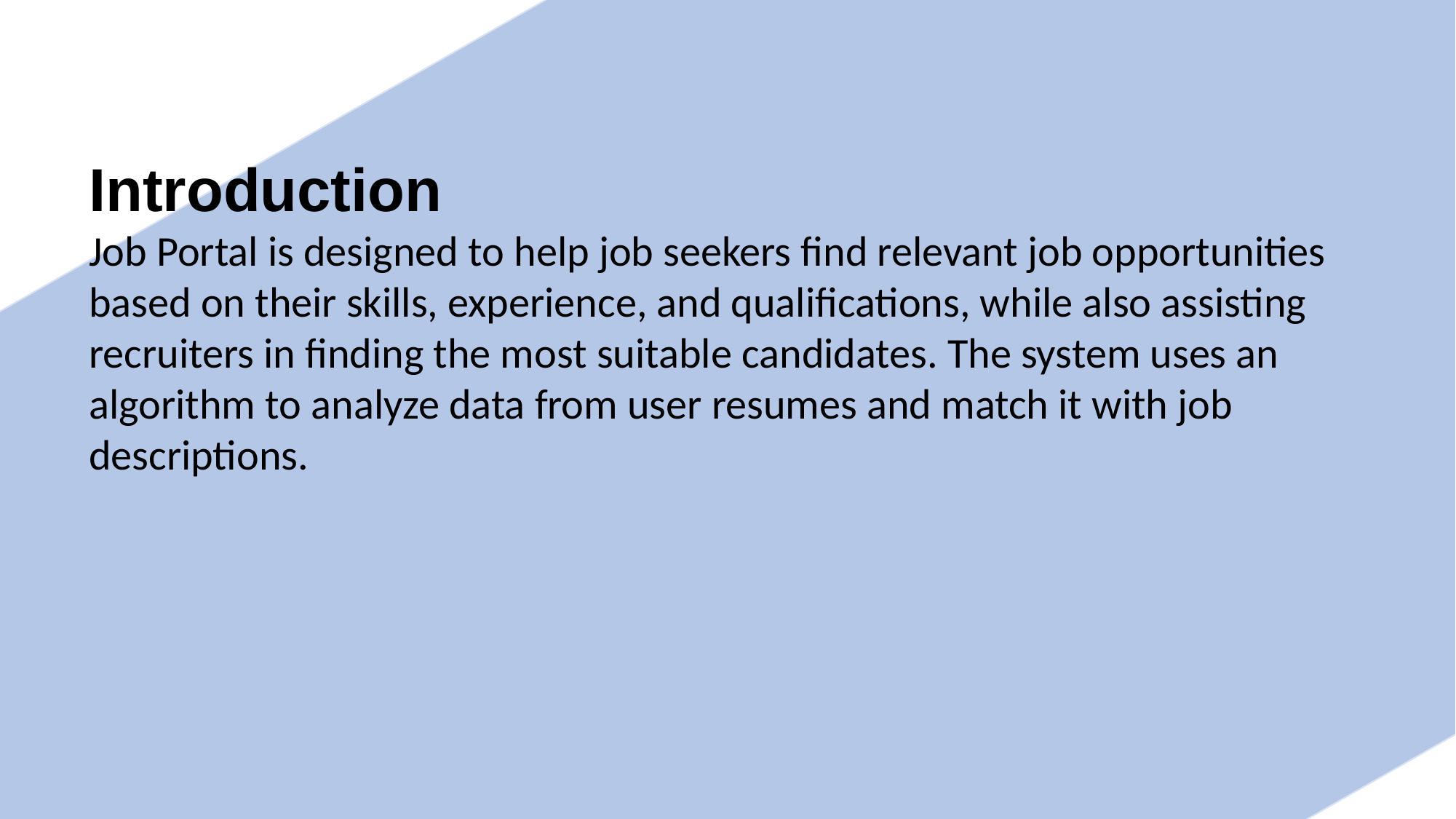

Introduction
Job Portal is designed to help job seekers find relevant job opportunities based on their skills, experience, and qualifications, while also assisting recruiters in finding the most suitable candidates. The system uses an algorithm to analyze data from user resumes and match it with job descriptions.